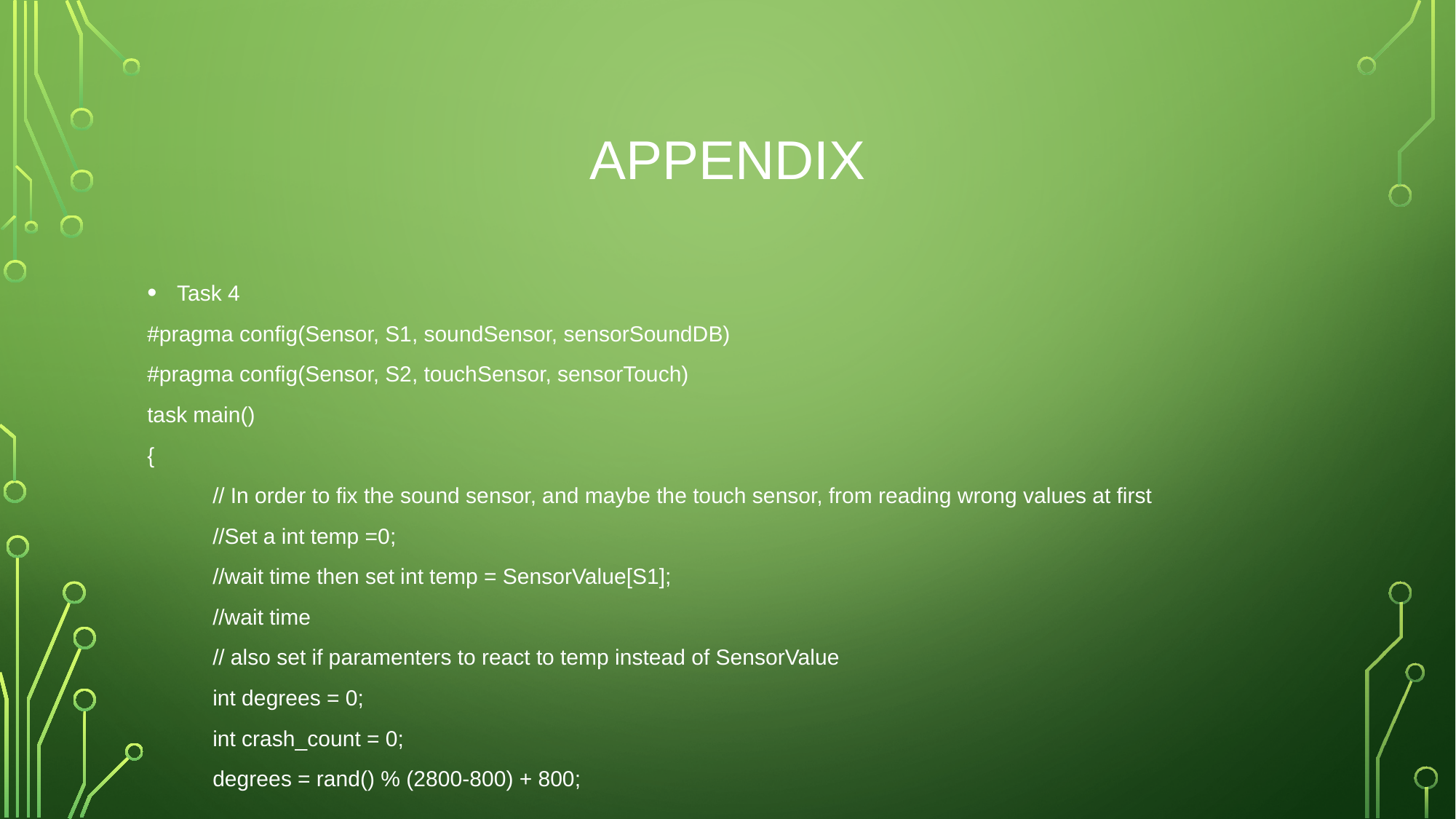

# Appendix
Task 4
#pragma config(Sensor, S1, soundSensor, sensorSoundDB)
#pragma config(Sensor, S2, touchSensor, sensorTouch)
task main()
{
	// In order to fix the sound sensor, and maybe the touch sensor, from reading wrong values at first
	//Set a int temp =0;
	//wait time then set int temp = SensorValue[S1];
	//wait time
	// also set if paramenters to react to temp instead of SensorValue
	int degrees = 0;
	int crash_count = 0;
	degrees = rand() % (2800-800) + 800;